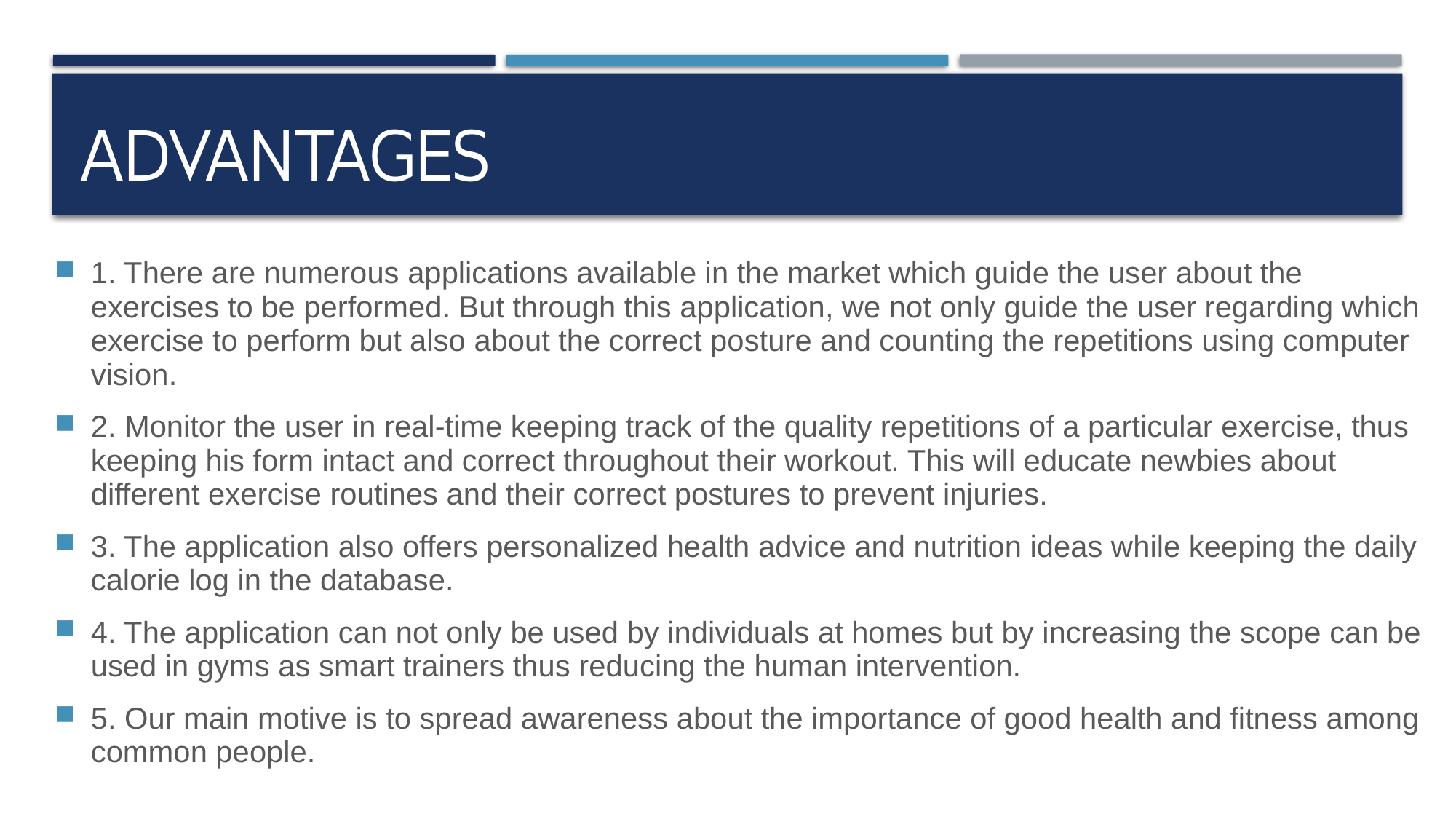

# ADVANTAGES
1. There are numerous applications available in the market which guide the user about the exercises to be performed. But through this application, we not only guide the user regarding which exercise to perform but also about the correct posture and counting the repetitions using computer vision.
2. Monitor the user in real-time keeping track of the quality repetitions of a particular exercise, thus keeping his form intact and correct throughout their workout. This will educate newbies about different exercise routines and their correct postures to prevent injuries.
3. The application also offers personalized health advice and nutrition ideas while keeping the daily calorie log in the database.
4. The application can not only be used by individuals at homes but by increasing the scope can be used in gyms as smart trainers thus reducing the human intervention.
5. Our main motive is to spread awareness about the importance of good health and fitness among common people.